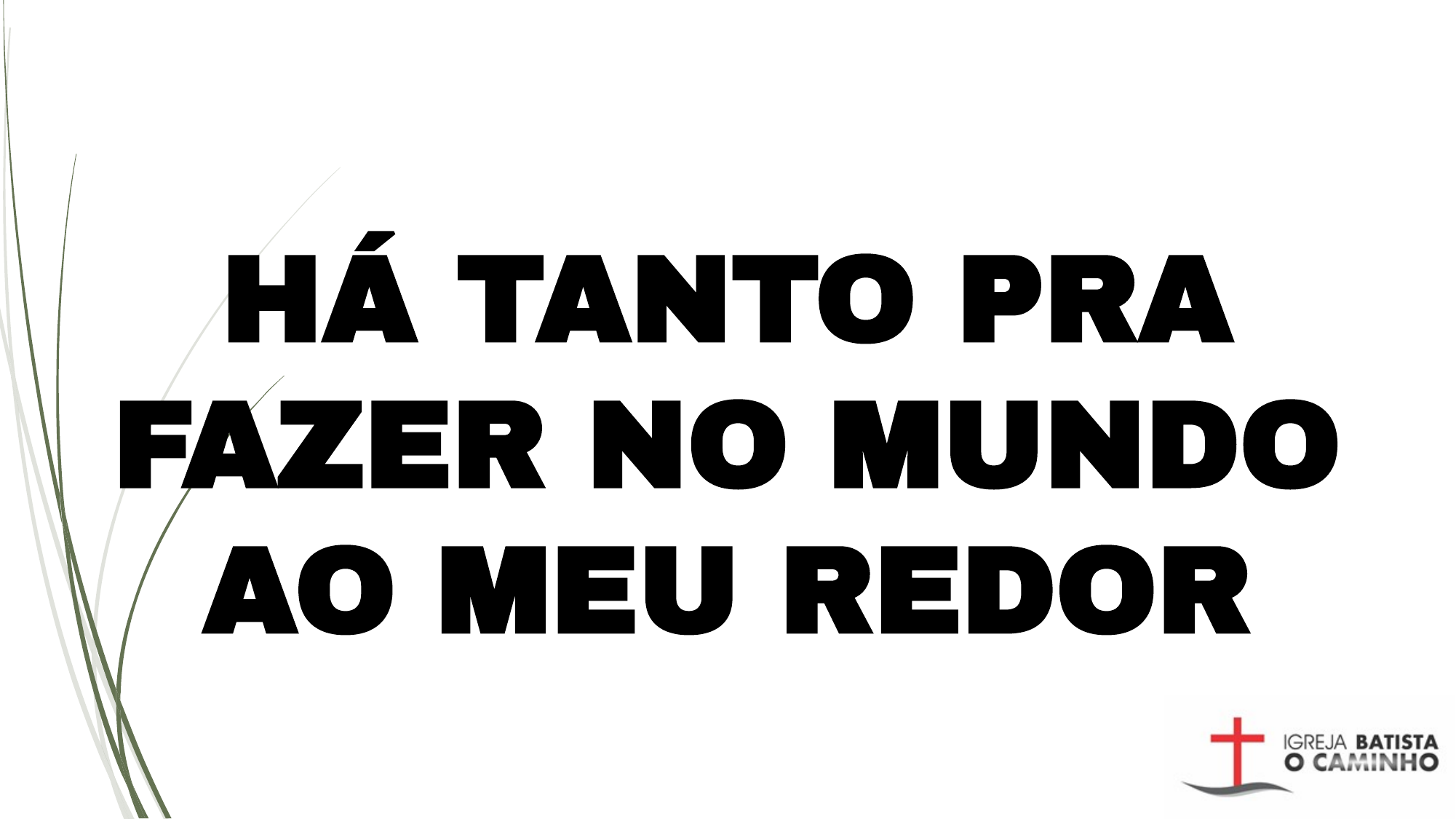

# HÁ TANTO PRA FAZER NO MUNDO AO MEU REDOR